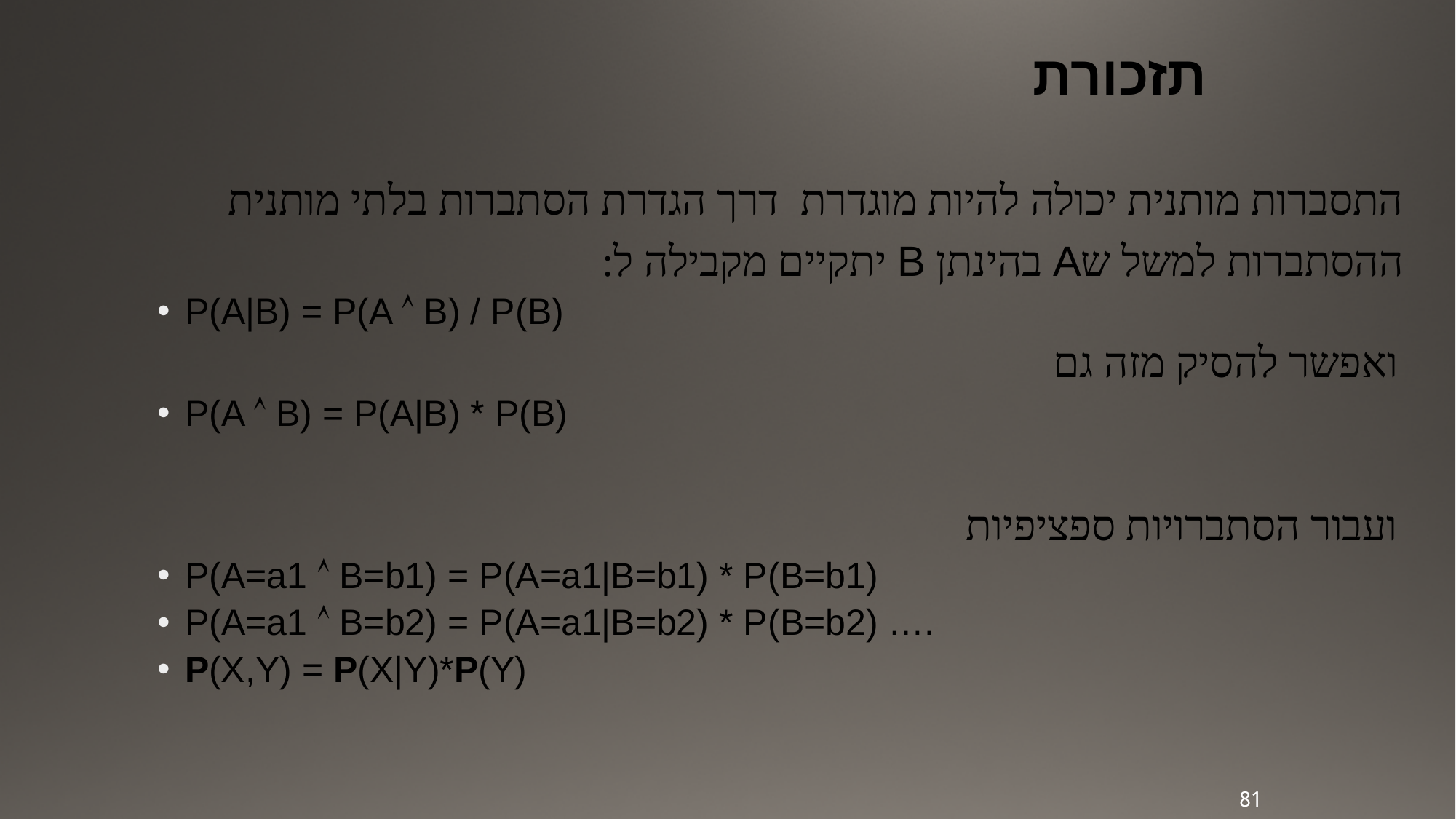

# תזכורת
התסברות מותנית יכולה להיות מוגדרת  דרך הגדרת הסתברות בלתי מותנית
ההסתברות למשל שA בהינתן B יתקיים מקבילה ל:
P(A|B) = P(A ∧ B) / P(B)
ואפשר להסיק מזה גם
P(A ∧ B) = P(A|B) * P(B)

ועבור הסתברויות ספציפיות
P(A=a1 ∧ B=b1) = P(A=a1|B=b1) * P(B=b1)
P(A=a1 ∧ B=b2) = P(A=a1|B=b2) * P(B=b2) ….
P(X,Y) = P(X|Y)*P(Y)

81